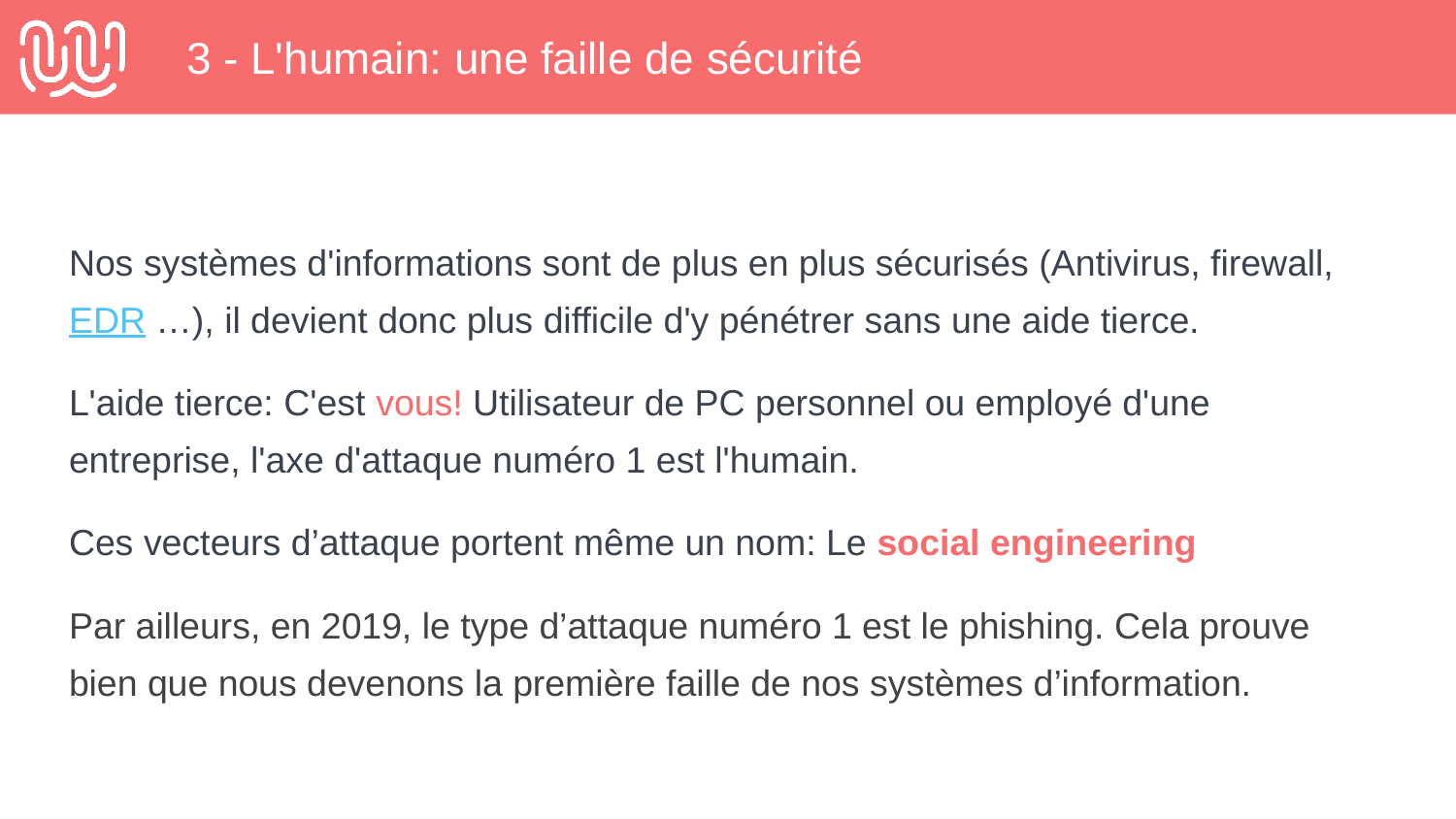

# 3 - L'humain: une faille de sécurité
Nos systèmes d'informations sont de plus en plus sécurisés (Antivirus, firewall, EDR …), il devient donc plus difficile d'y pénétrer sans une aide tierce.
L'aide tierce: C'est vous! Utilisateur de PC personnel ou employé d'une entreprise, l'axe d'attaque numéro 1 est l'humain.
Ces vecteurs d’attaque portent même un nom: Le social engineering
Par ailleurs, en 2019, le type d’attaque numéro 1 est le phishing. Cela prouve bien que nous devenons la première faille de nos systèmes d’information.